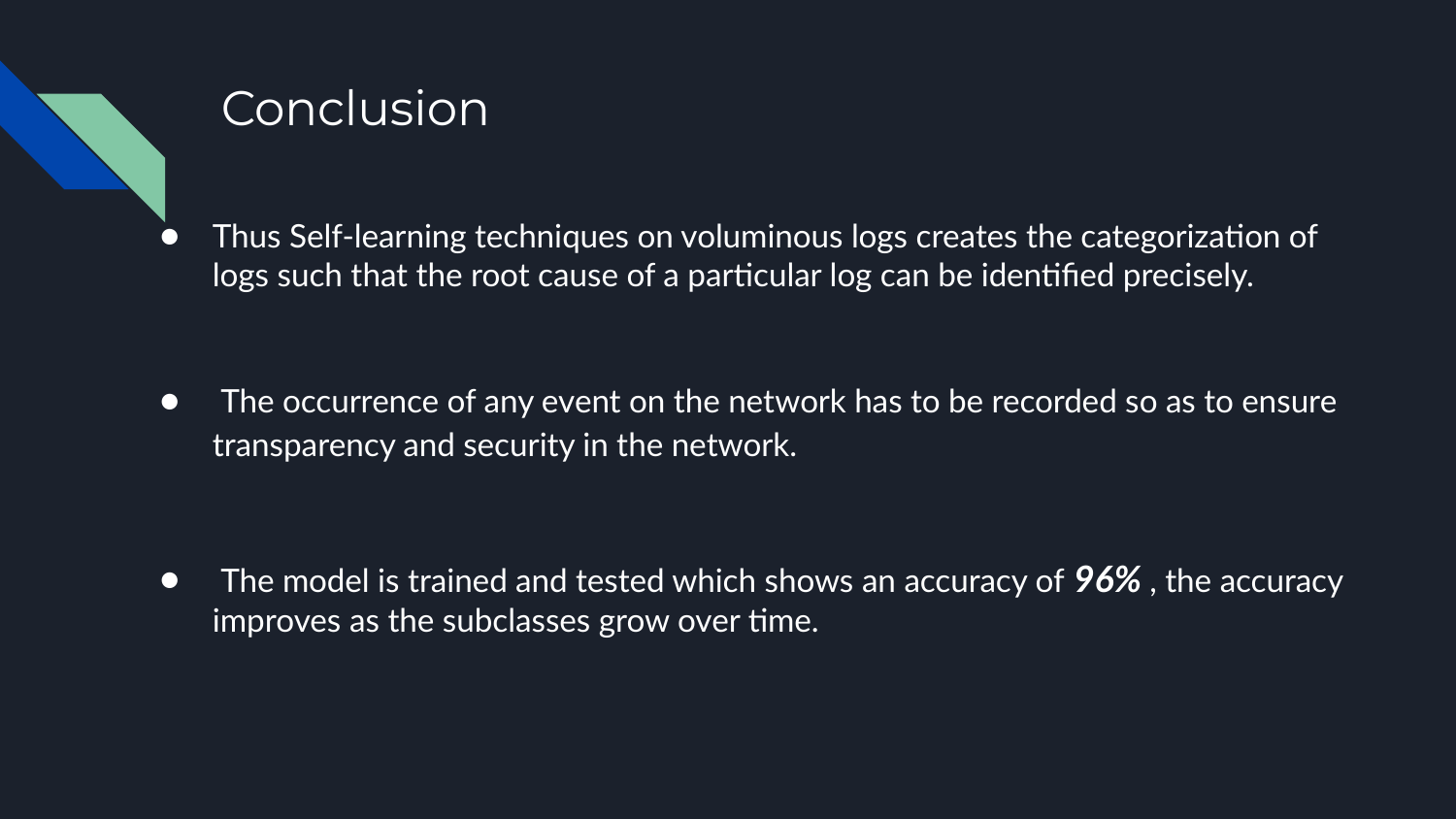

# Conclusion
Thus Self-learning techniques on voluminous logs creates the categorization of logs such that the root cause of a particular log can be identified precisely.

 The occurrence of any event on the network has to be recorded so as to ensure transparency and security in the network.

 The model is trained and tested which shows an accuracy of 96% , the accuracy improves as the subclasses grow over time.